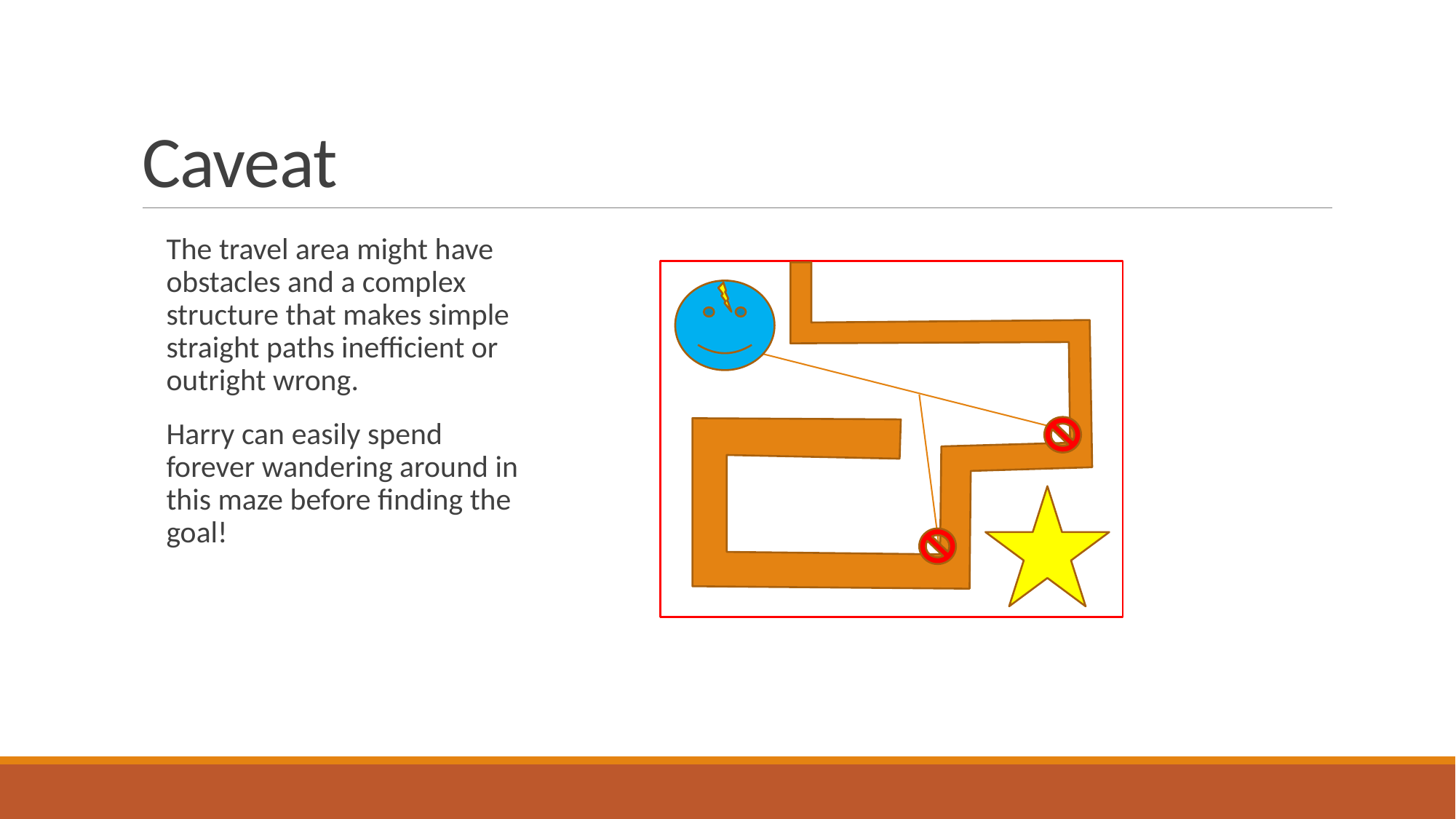

# Caveat

The travel area might have obstacles and a complex structure that makes simple straight paths inefficient or outright wrong.
Harry can easily spend forever wandering around in this maze before finding the goal!